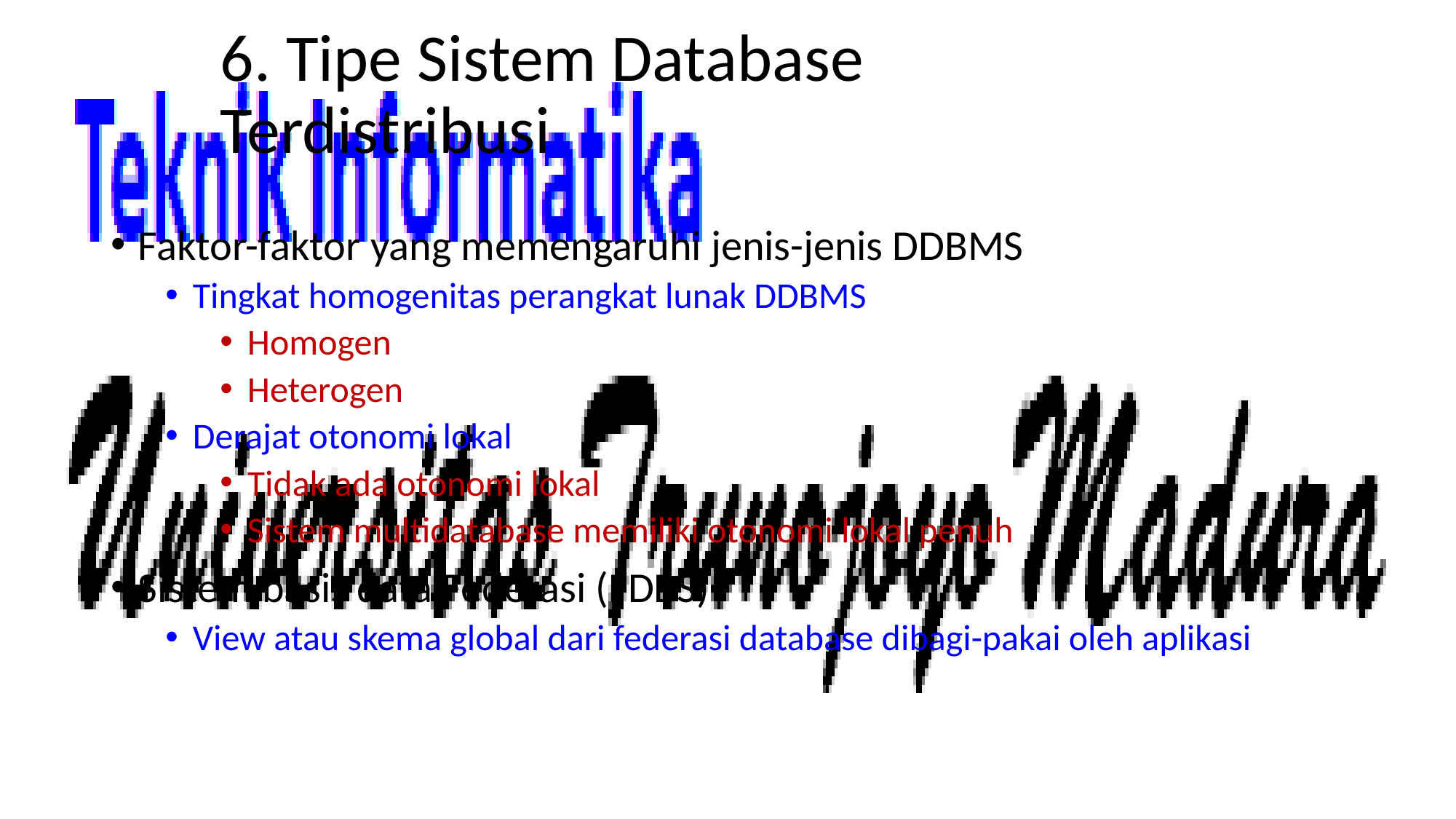

# 6. Tipe Sistem Database Terdistribusi
Faktor-faktor yang memengaruhi jenis-jenis DDBMS
Tingkat homogenitas perangkat lunak DDBMS
Homogen
Heterogen
Derajat otonomi lokal
Tidak ada otonomi lokal
Sistem multidatabase memiliki otonomi lokal penuh
Sistem basis data Federasi (FDBS)
View atau skema global dari federasi database dibagi-pakai oleh aplikasi